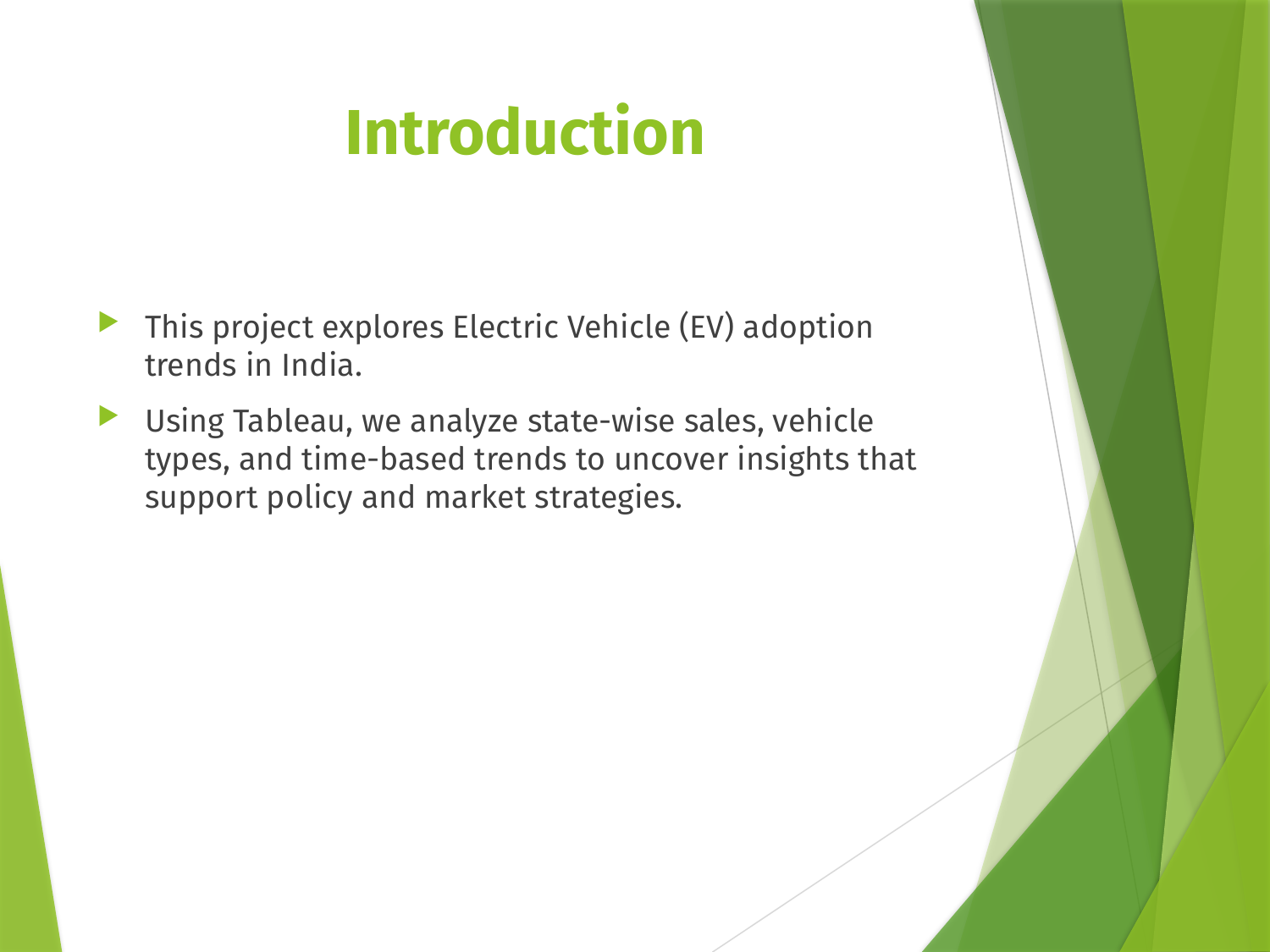

# Introduction
This project explores Electric Vehicle (EV) adoption trends in India.
Using Tableau, we analyze state-wise sales, vehicle types, and time-based trends to uncover insights that support policy and market strategies.